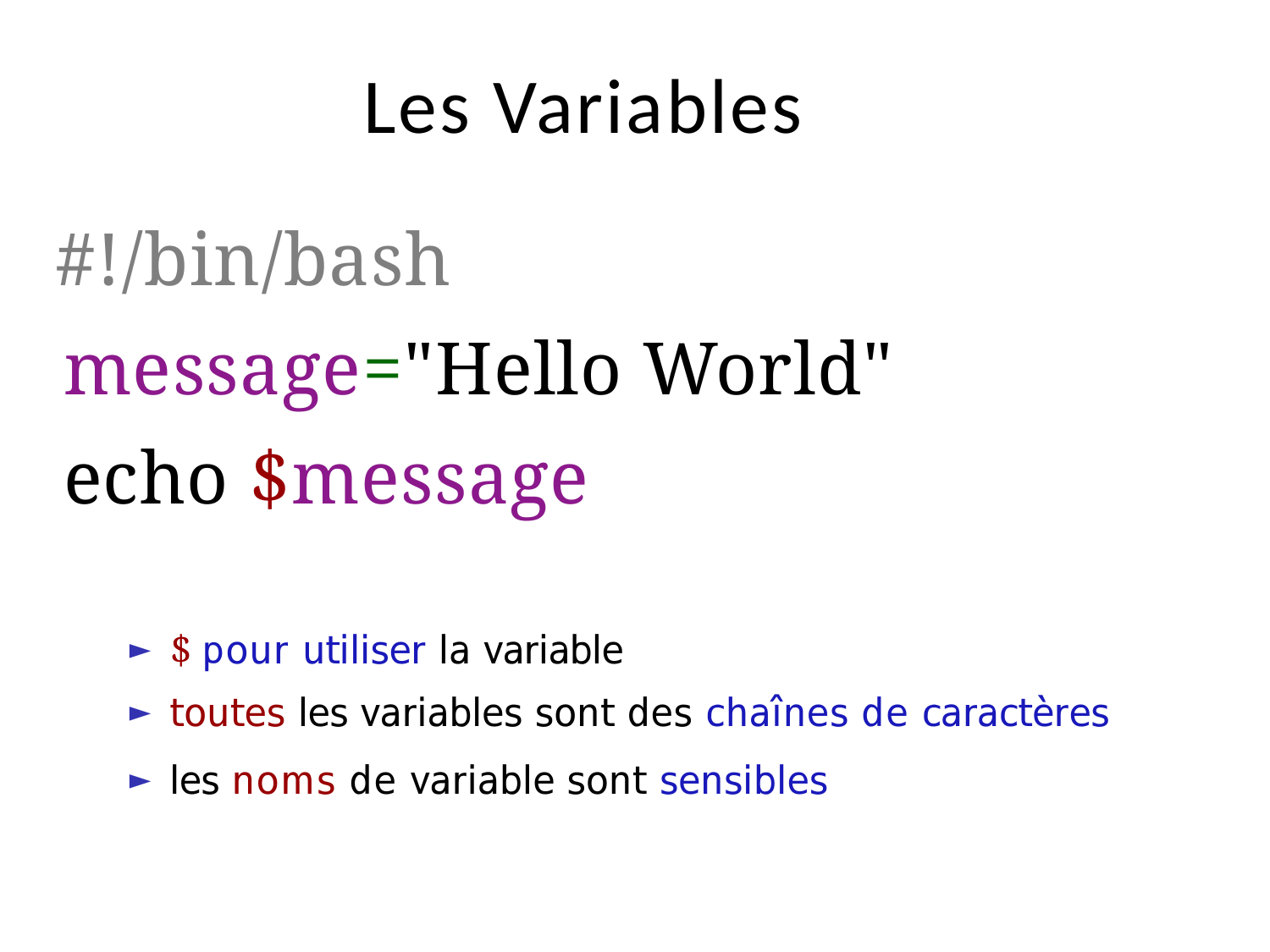

Les Variables
# #!/bin/bash message="Hello World" echo $message
$ pour utiliser la variable
toutes les variables sont des chaînes de caractères
les noms de variable sont sensibles